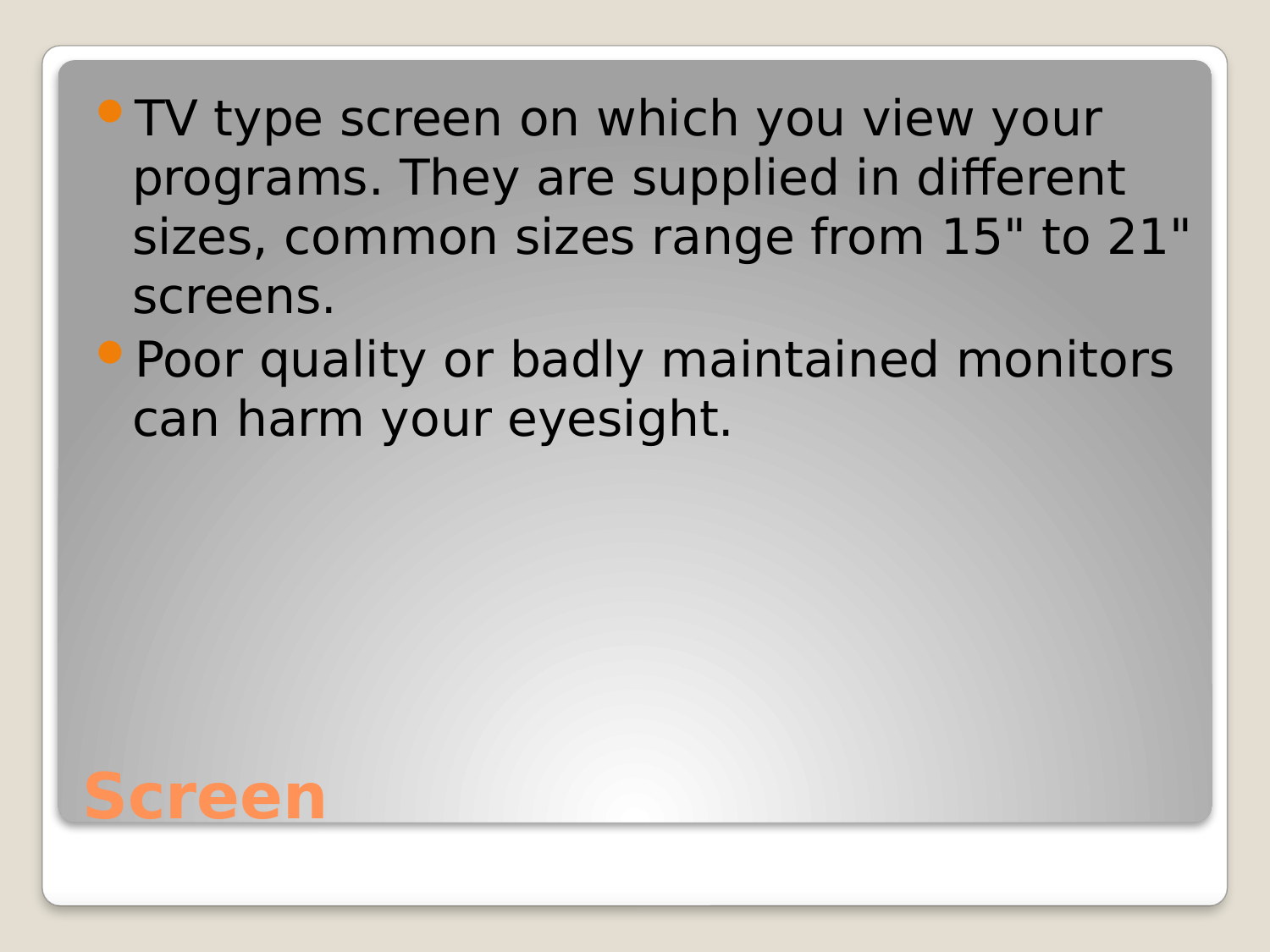

TV type screen on which you view your programs. They are supplied in different sizes, common sizes range from 15" to 21" screens.
Poor quality or badly maintained monitors can harm your eyesight.
# Screen